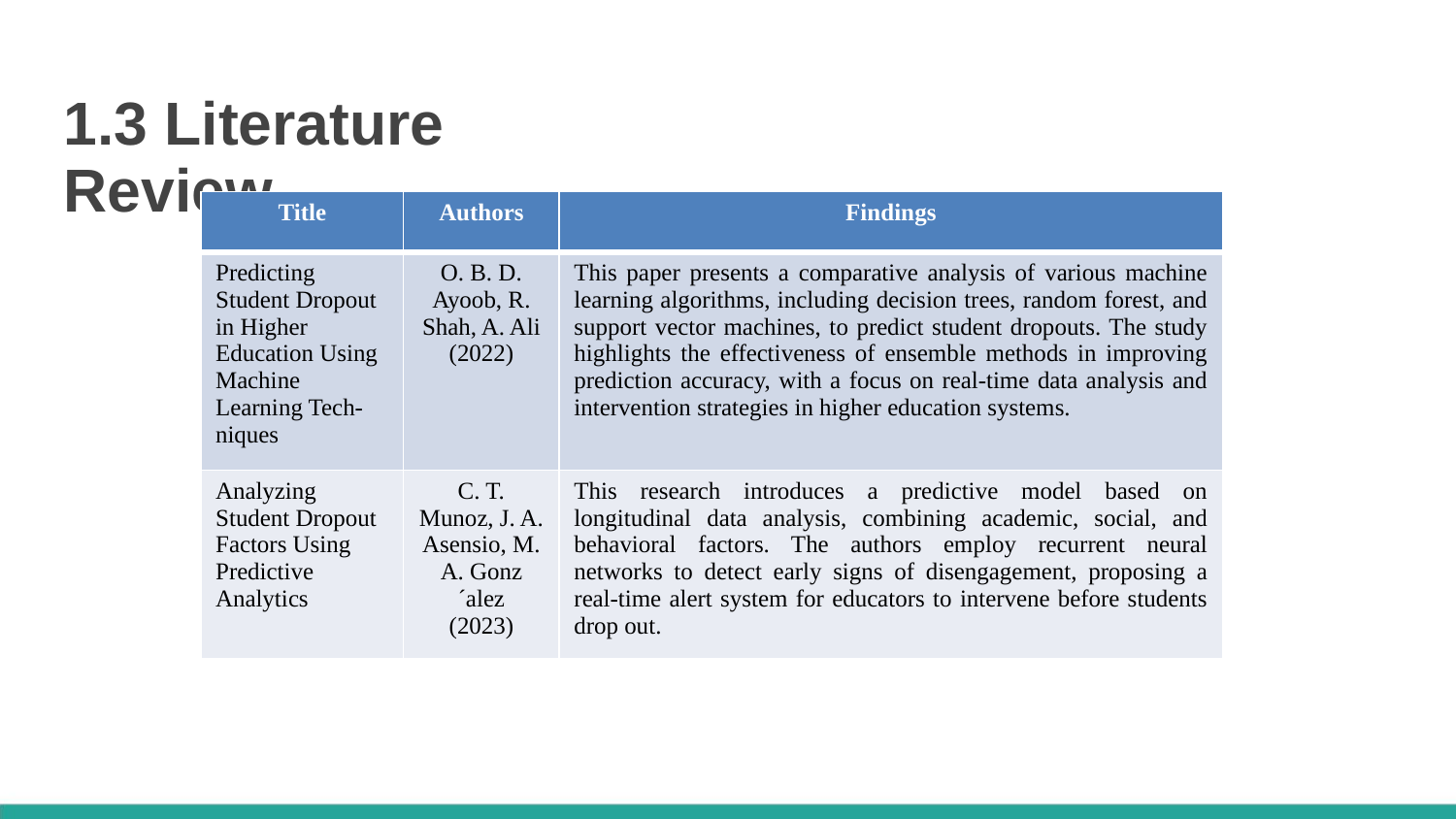

1.3 Literature Review

| Title | Authors | Findings |
| --- | --- | --- |
| Predicting Student Dropout in Higher Education Using Machine Learning Tech- niques | O. B. D. Ayoob, R. Shah, A. Ali (2022) | This paper presents a comparative analysis of various machine learning algorithms, including decision trees, random forest, and support vector machines, to predict student dropouts. The study highlights the effectiveness of ensemble methods in improving prediction accuracy, with a focus on real-time data analysis and intervention strategies in higher education systems. |
| Analyzing Student Dropout Factors Using Predictive Analytics | C. T. Munoz, J. A. Asensio, M. A. Gonz´alez (2023) | This research introduces a predictive model based on longitudinal data analysis, combining academic, social, and behavioral factors. The authors employ recurrent neural networks to detect early signs of disengagement, proposing a real-time alert system for educators to intervene before students drop out. |